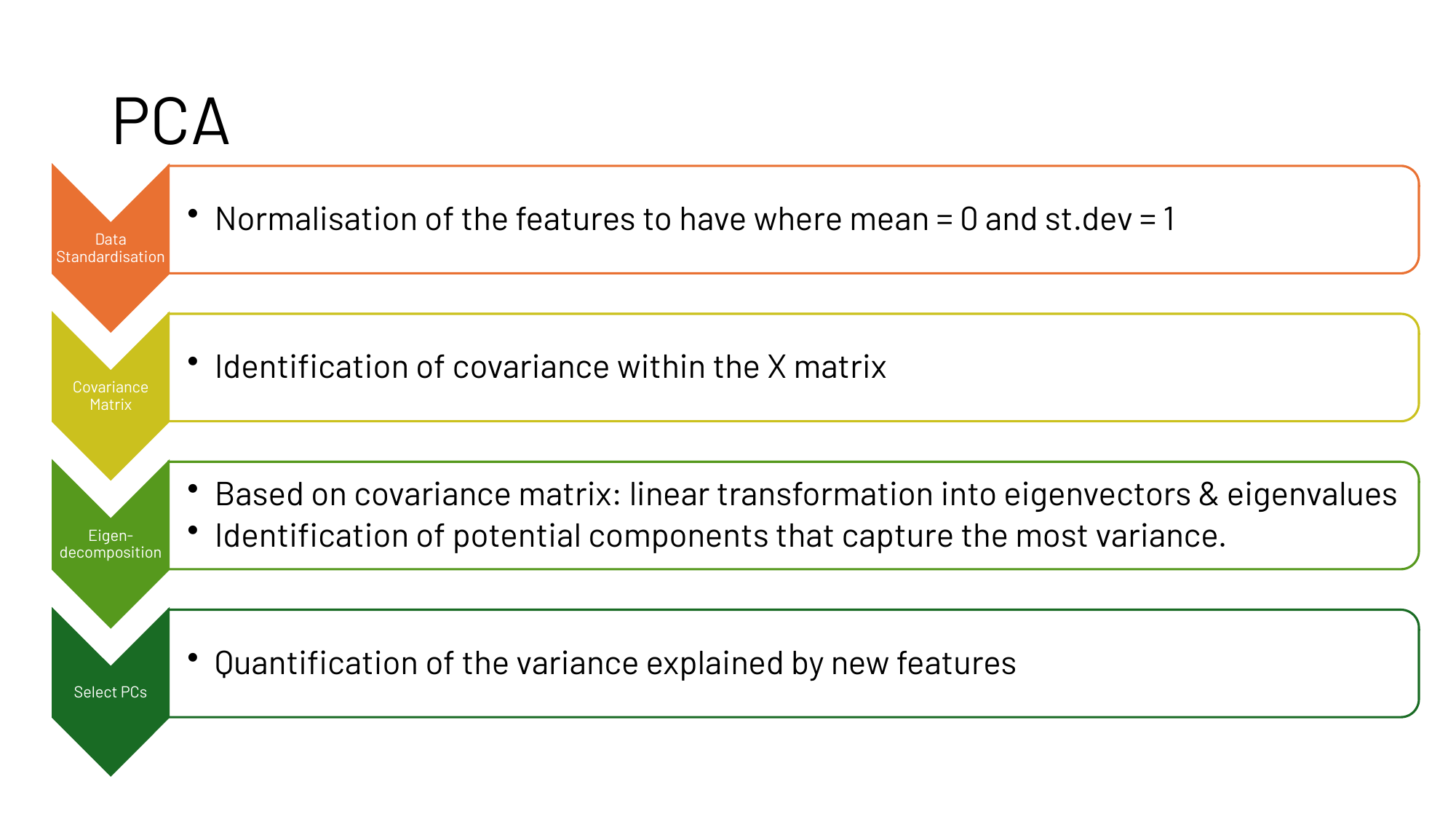

# PCA
Data Standardisation
Normalisation of the features to have where mean = 0 and st.dev = 1
Covariance Matrix
Identification of covariance within the X matrix
Eigen-decomposition
Based on covariance matrix: linear transformation into eigenvectors & eigenvalues
Identification of potential components that capture the most variance.
Select PCs
Quantification of the variance explained by new features